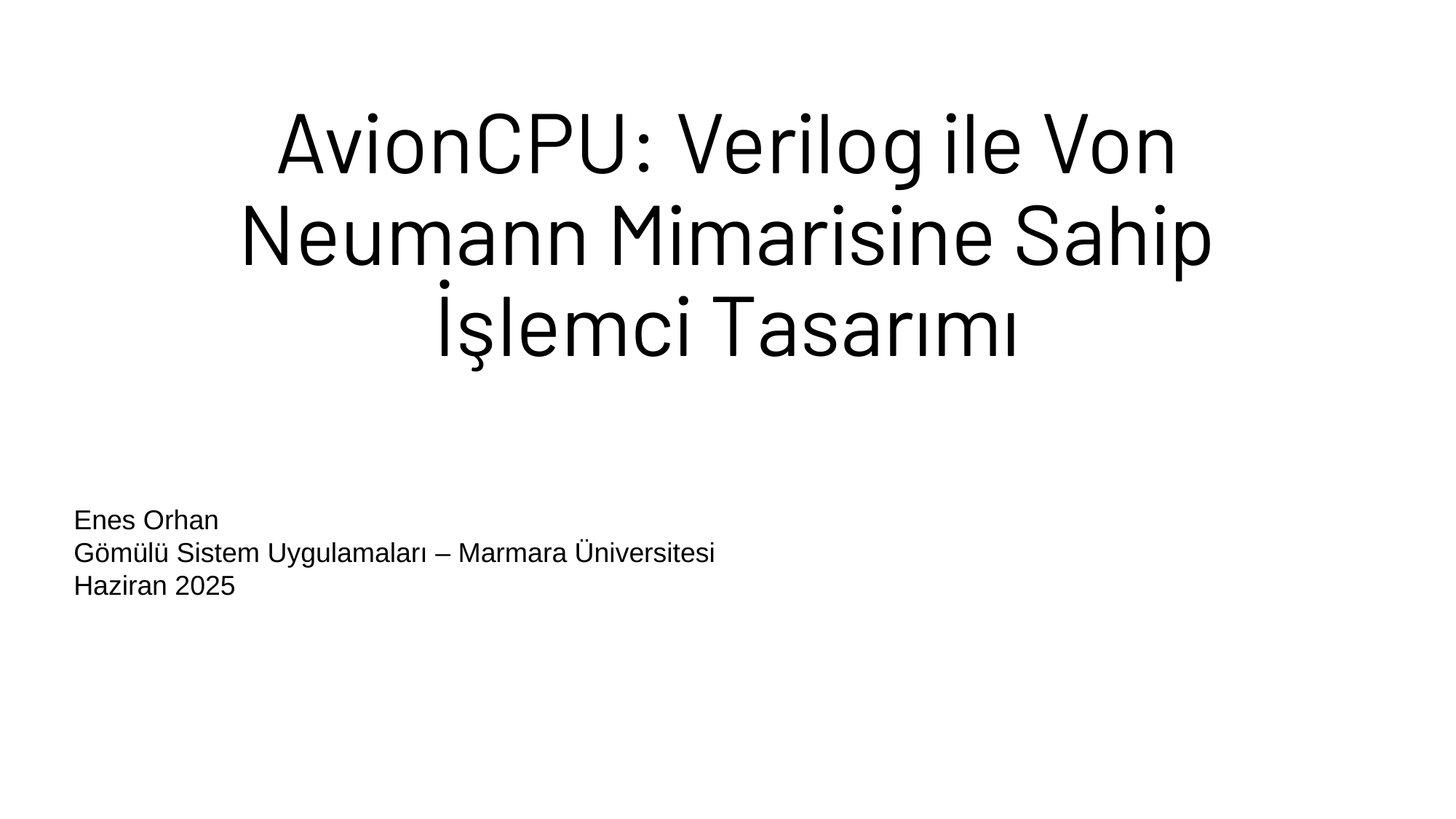

# AvionCPU: Verilog ile Von Neumann Mimarisine Sahip İşlemci Tasarımı
Enes Orhan
Gömülü Sistem Uygulamaları – Marmara Üniversitesi
Haziran 2025